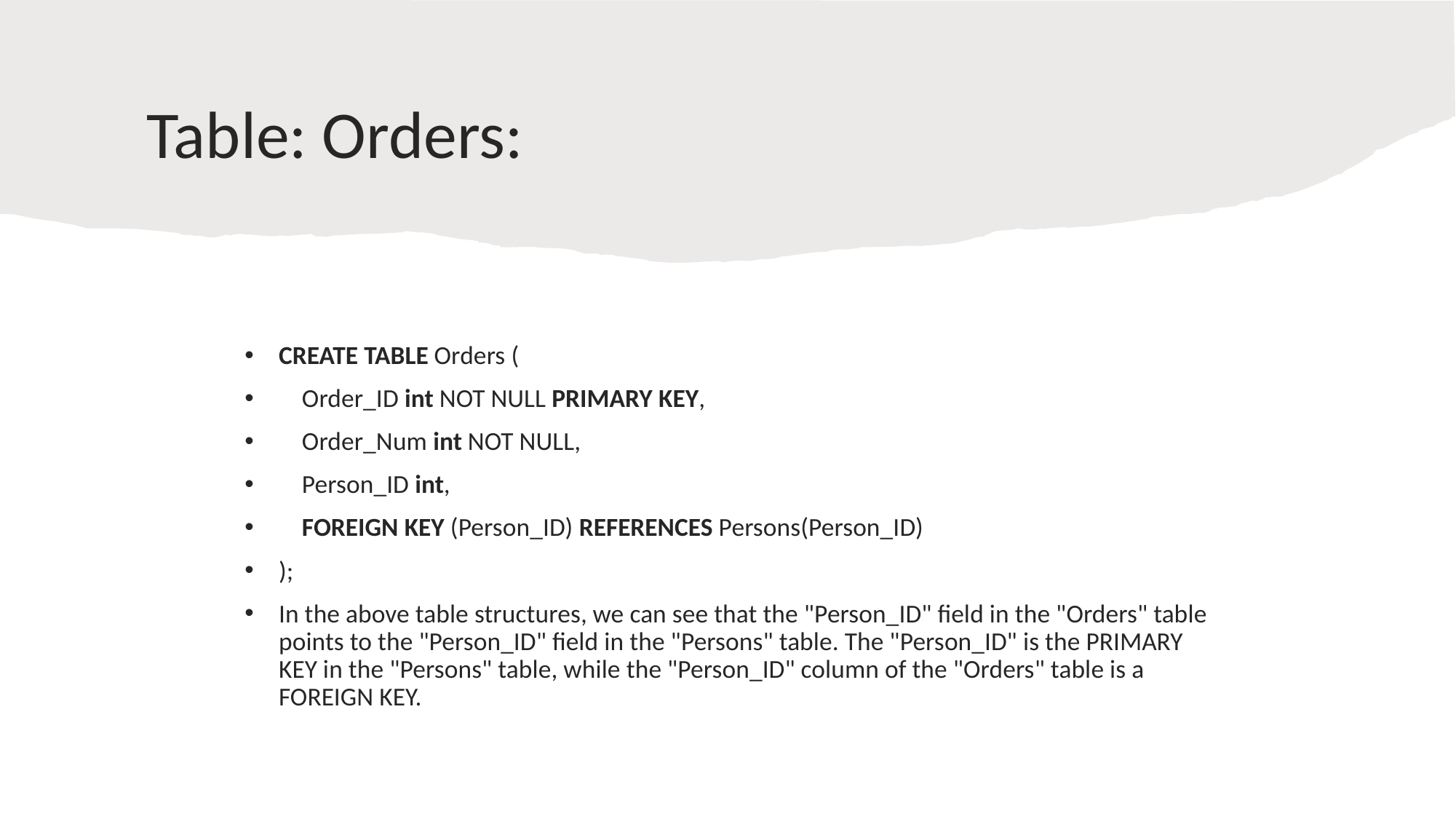

# Table: Orders:

CREATE TABLE Orders (
    Order_ID int NOT NULL PRIMARY KEY,
    Order_Num int NOT NULL,
    Person_ID int,
    FOREIGN KEY (Person_ID) REFERENCES Persons(Person_ID)
);
In the above table structures, we can see that the "Person_ID" field in the "Orders" table points to the "Person_ID" field in the "Persons" table. The "Person_ID" is the PRIMARY KEY in the "Persons" table, while the "Person_ID" column of the "Orders" table is a FOREIGN KEY.